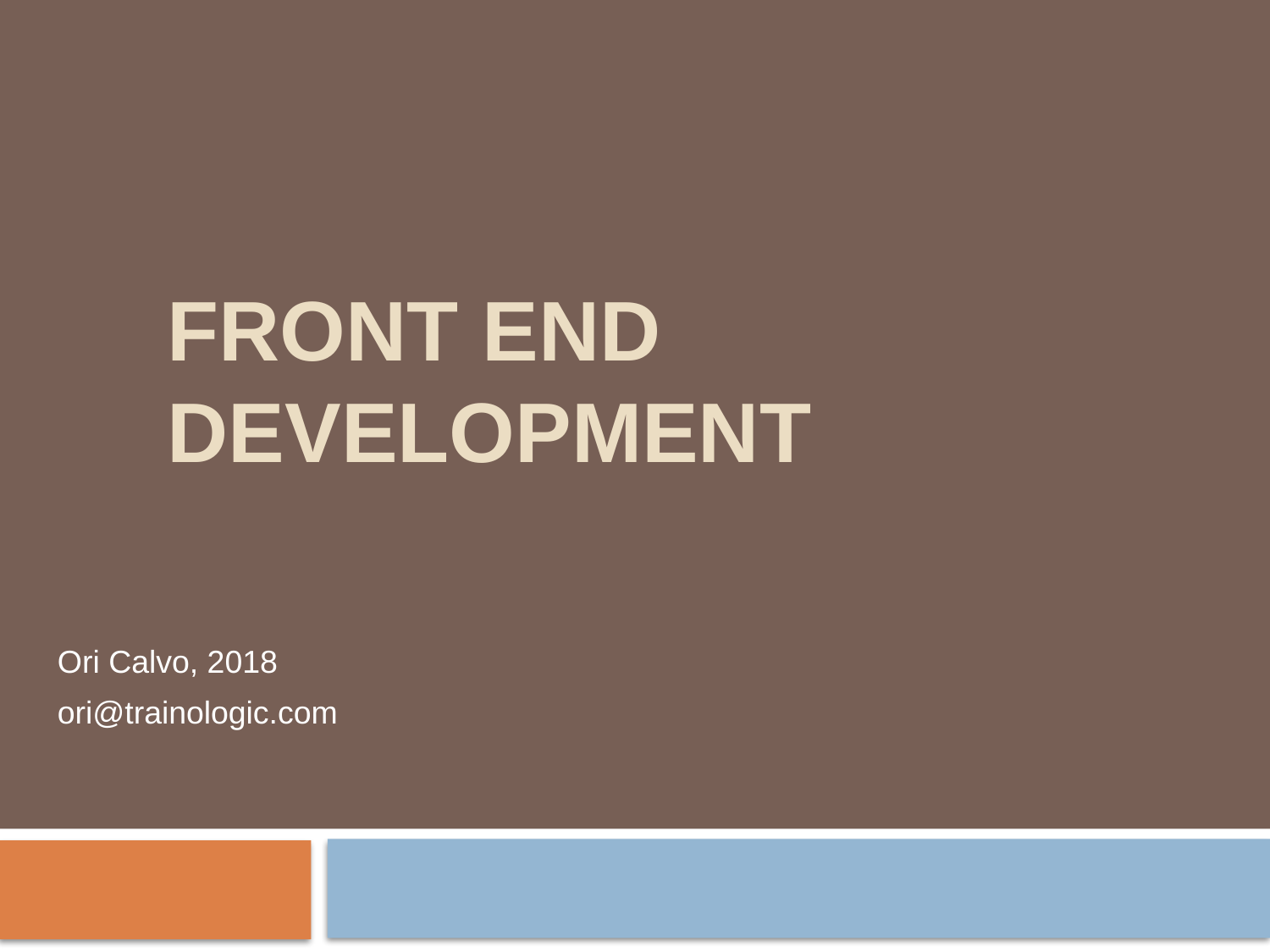

# Front end development
Ori Calvo, 2018
ori@trainologic.com